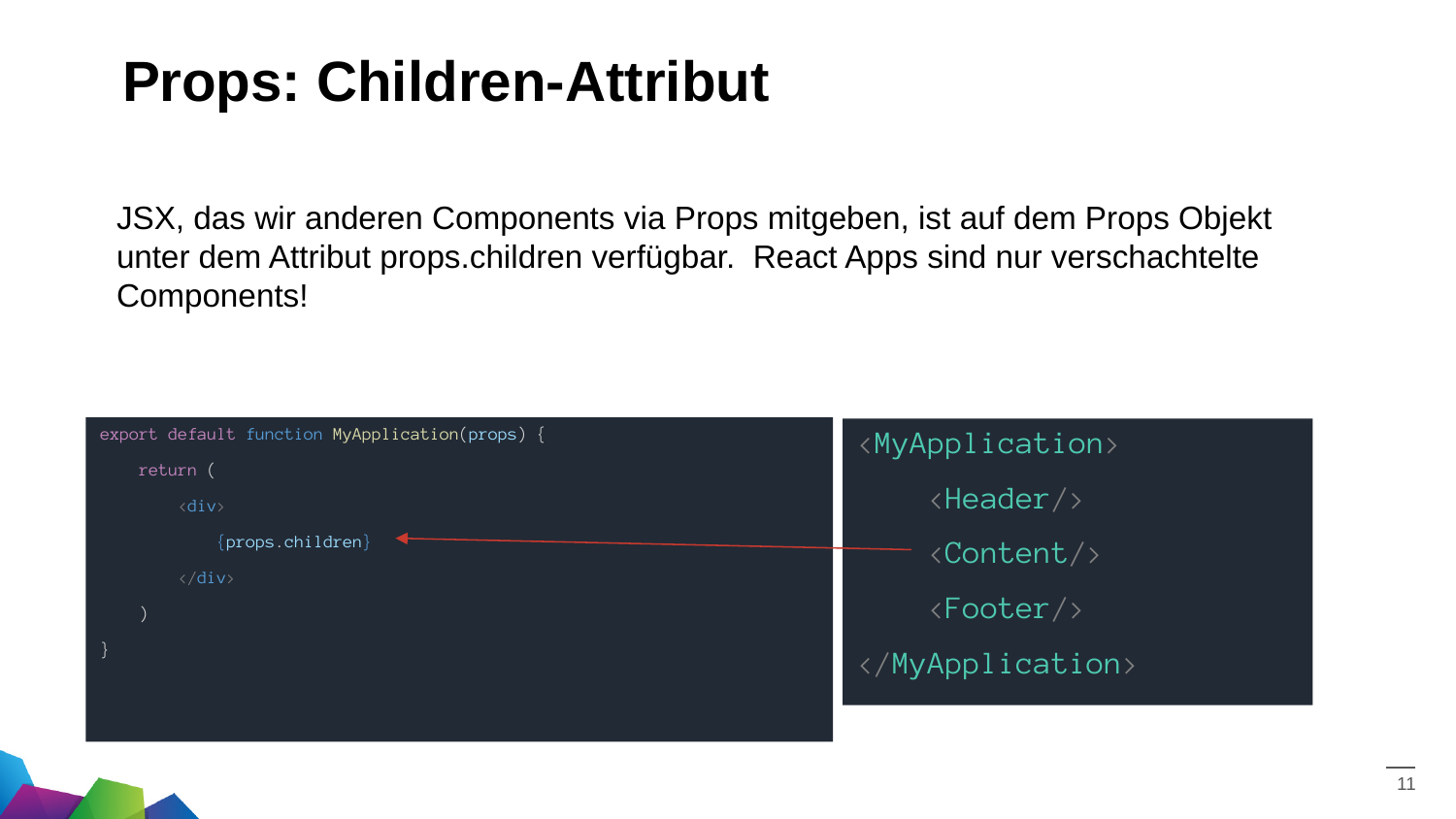

# Props: Children-Attribut
JSX, das wir anderen Components via Props mitgeben, ist auf dem Props Objekt unter dem Attribut props.children verfügbar.  React Apps sind nur verschachtelte Components!
export default function MyApplication(props) {
    return (
        <div>
            {props.children}
        </div>
    )
}

<MyApplication>
    <Header/>
    <Content/>
    <Footer/>
</MyApplication>